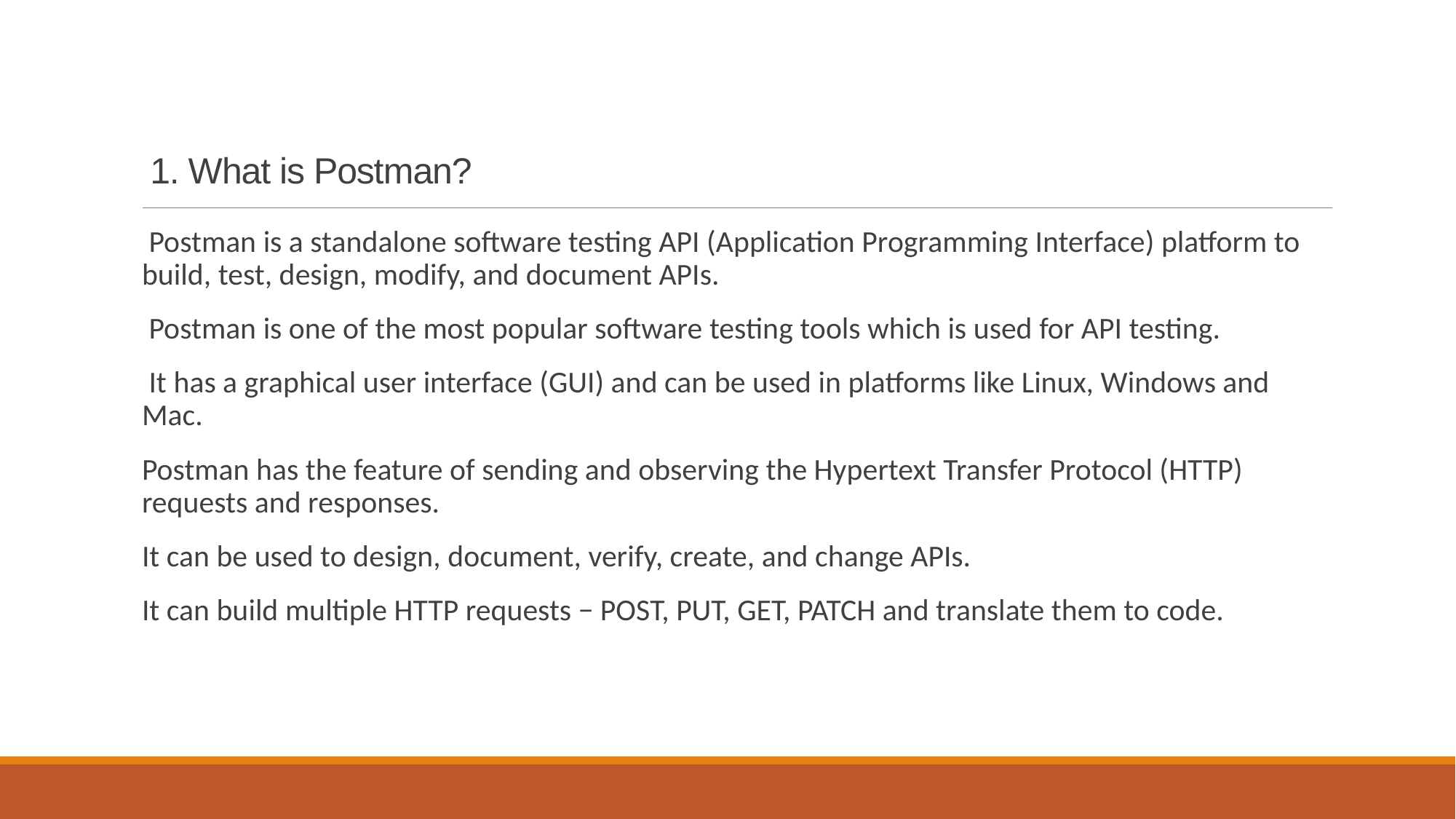

# 1. What is Postman?
 Postman is a standalone software testing API (Application Programming Interface) platform to build, test, design, modify, and document APIs.
 Postman is one of the most popular software testing tools which is used for API testing.
 It has a graphical user interface (GUI) and can be used in platforms like Linux, Windows and Mac.
Postman has the feature of sending and observing the Hypertext Transfer Protocol (HTTP) requests and responses.
It can be used to design, document, verify, create, and change APIs.
It can build multiple HTTP requests − POST, PUT, GET, PATCH and translate them to code.